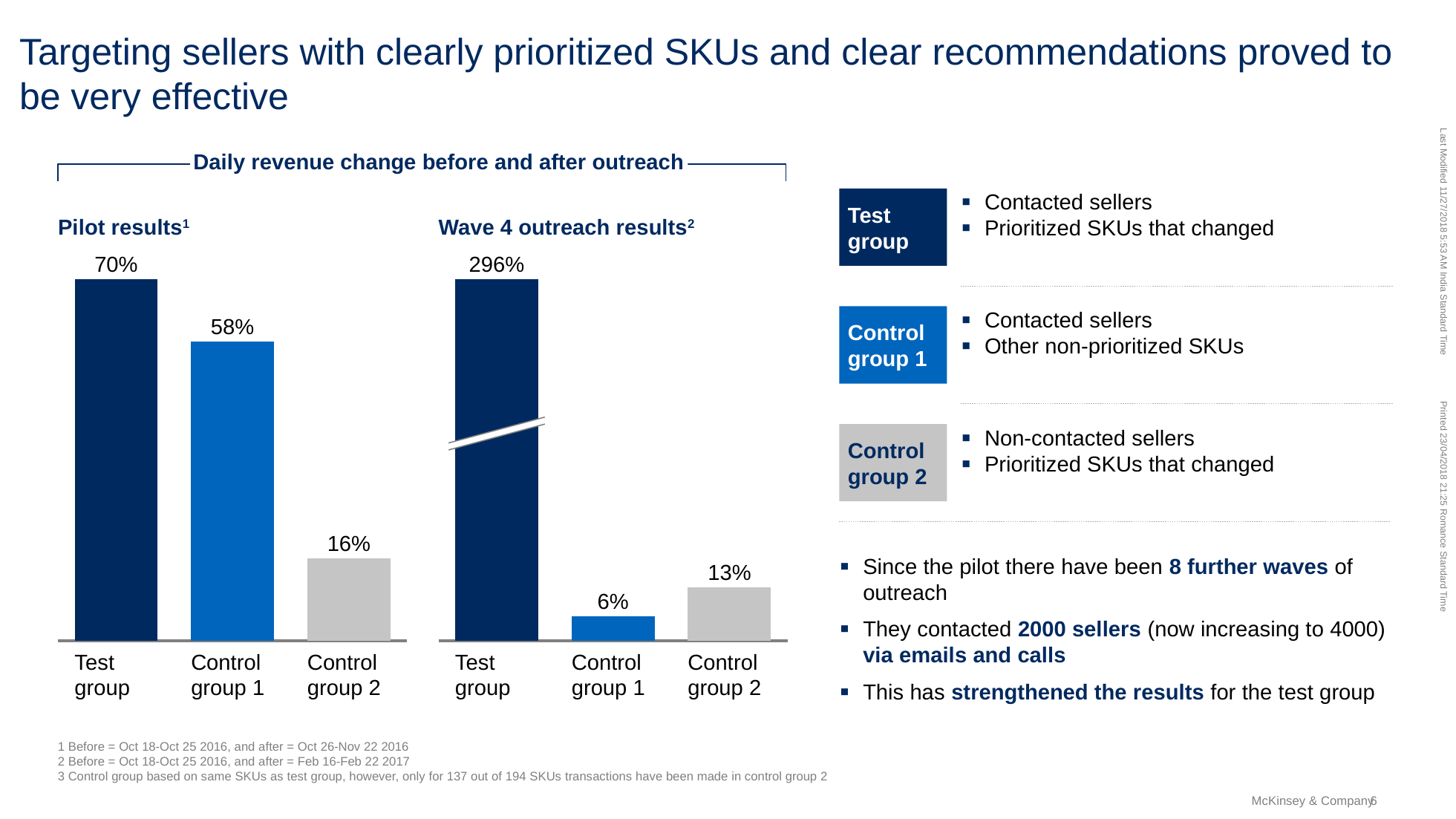

# Targeting sellers with clearly prioritized SKUs and clear recommendations proved to be very effective

Daily revenue change before and after outreach

Test group
Contacted sellers
Prioritized SKUs that changed
Pilot results1
Wave 4 outreach results2
70%
296%

### Chart

| Category |  |
|---|---|

### Chart

| Category |  |
|---|---|
Control group 1
Contacted sellers
Other non-prioritized SKUs
58%

Control group 2
Non-contacted sellers
Prioritized SKUs that changed
16%
Since the pilot there have been 8 further waves of outreach
They contacted 2000 sellers (now increasing to 4000) via emails and calls
This has strengthened the results for the test group
13%
6%
Test
group
Control group 1
Control group 2
Test
group
Control group 1
Control group 2
1 Before = Oct 18-Oct 25 2016, and after = Oct 26-Nov 22 2016
2 Before = Oct 18-Oct 25 2016, and after = Feb 16-Feb 22 2017
3 Control group based on same SKUs as test group, however, only for 137 out of 194 SKUs transactions have been made in control group 2